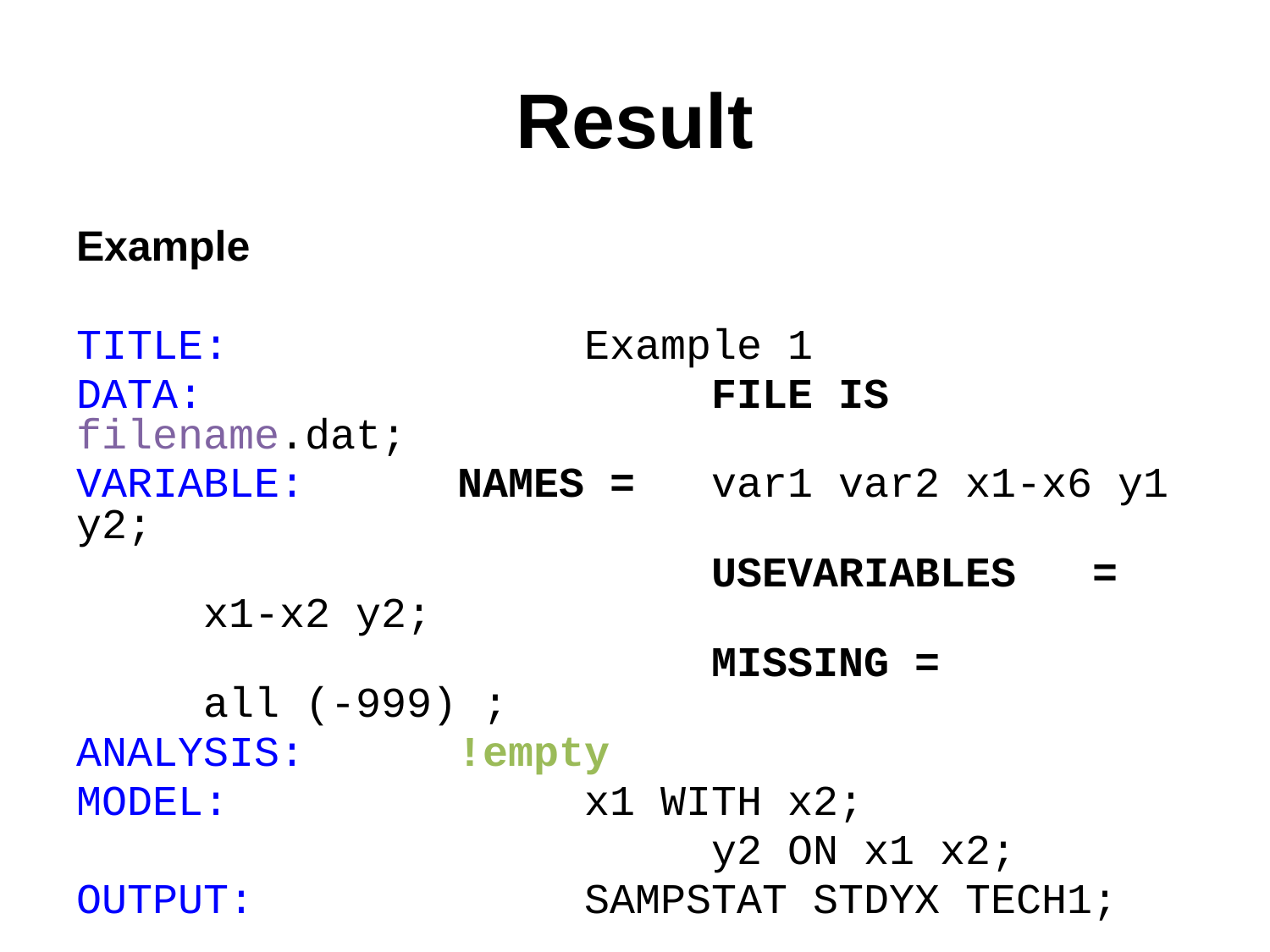

# Result
Example

TITLE:			Example 1
DATA:				FILE IS filename.dat;
VARIABLE:		NAMES =	var1 var2 x1-x6 y1 y2;
					USEVARIABLES	=	x1-x2 y2;
					MISSING = 		all (-999) ;
ANALYSIS:		!empty
MODEL:			x1 WITH x2;
					y2 ON x1 x2;
OUTPUT:			SAMPSTAT STDYX TECH1;